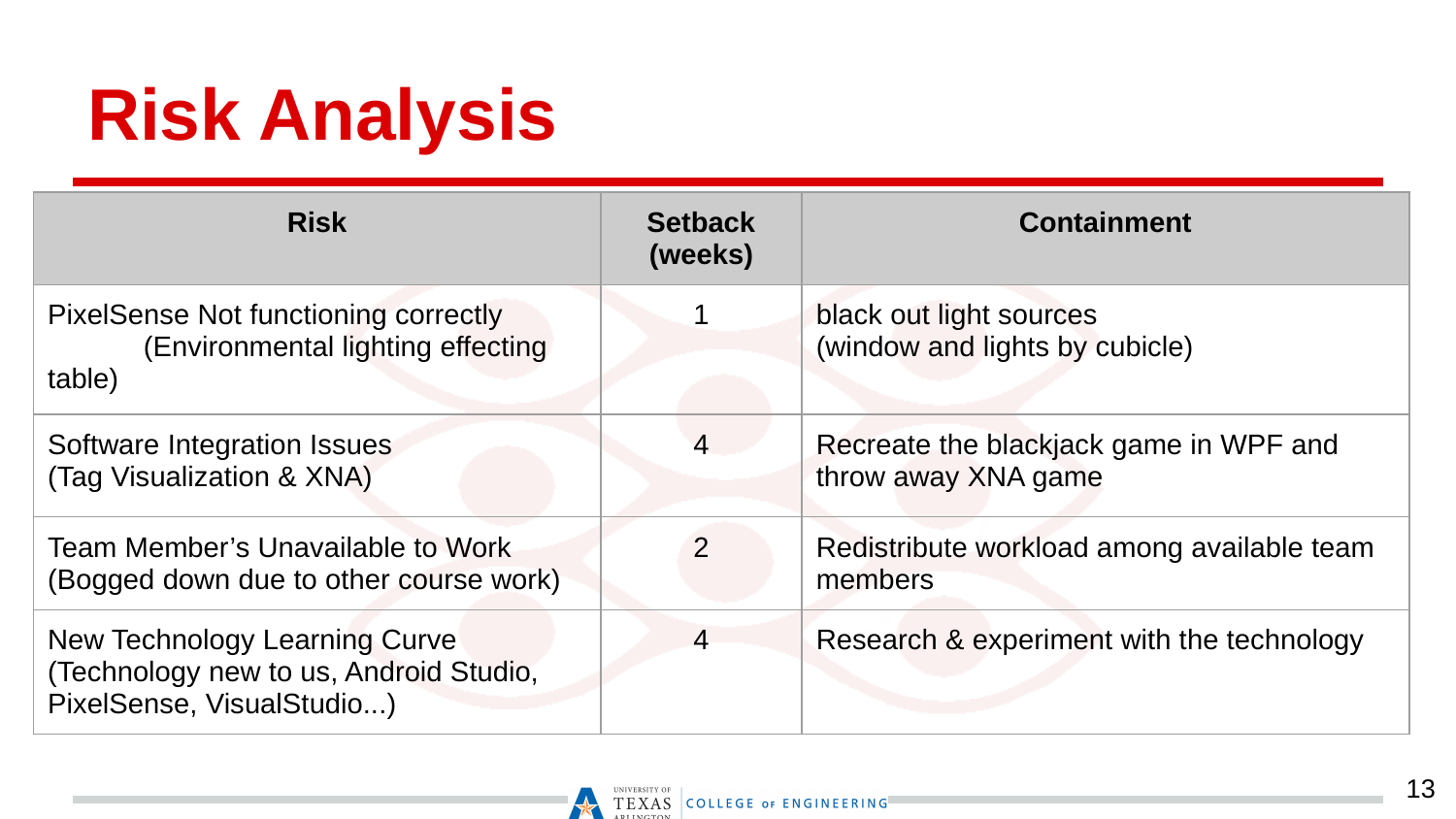

# Risk Analysis
| Risk | Setback (weeks) | Containment |
| --- | --- | --- |
| PixelSense Not functioning correctly (Environmental lighting effecting table) | 1 | black out light sources (window and lights by cubicle) |
| Software Integration Issues (Tag Visualization & XNA) | 4 | Recreate the blackjack game in WPF and throw away XNA game |
| Team Member’s Unavailable to Work (Bogged down due to other course work) | 2 | Redistribute workload among available team members |
| New Technology Learning Curve (Technology new to us, Android Studio, PixelSense, VisualStudio...) | 4 | Research & experiment with the technology |
13